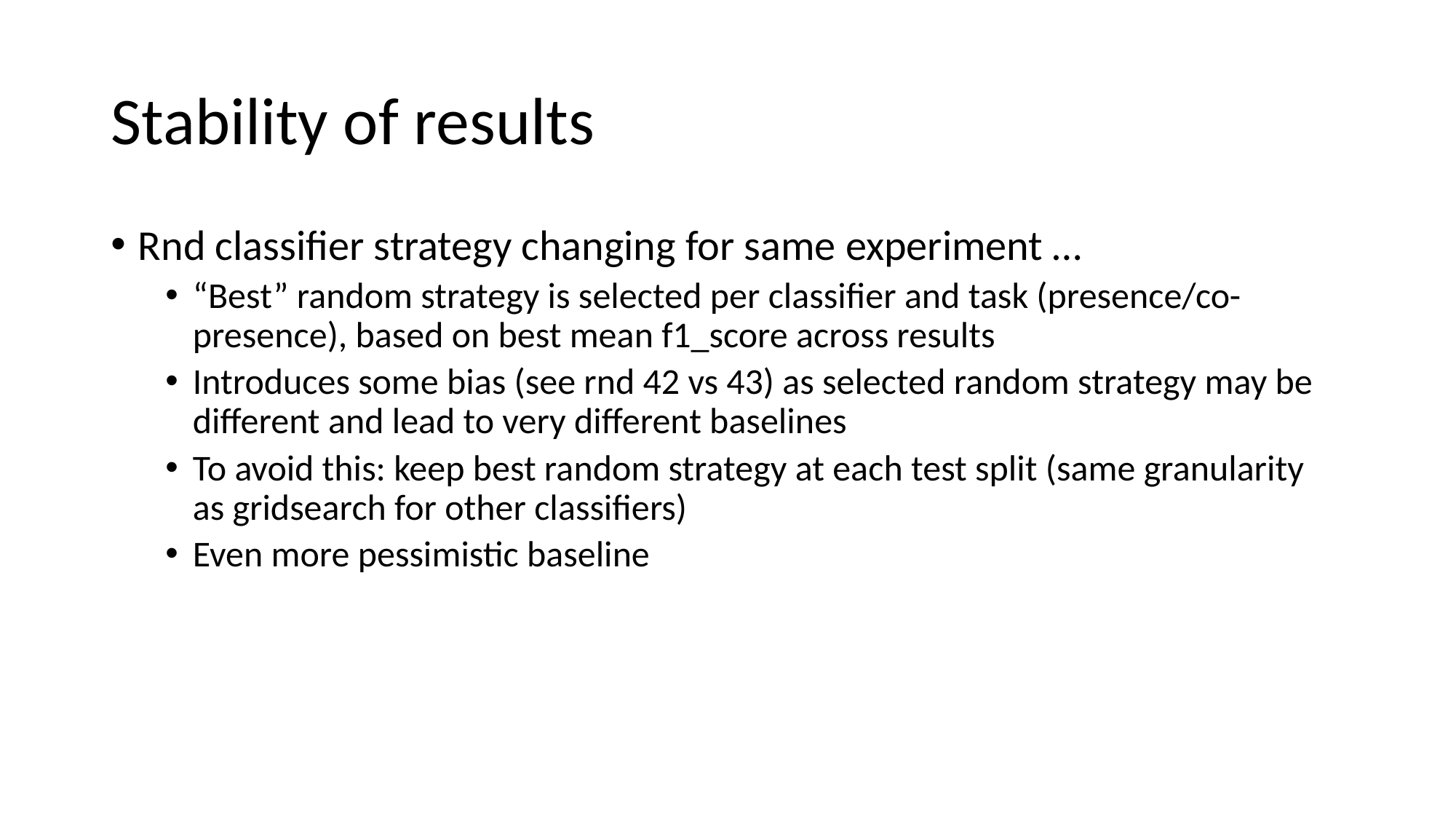

# Stability of results
Rnd classifier strategy changing for same experiment …
“Best” random strategy is selected per classifier and task (presence/co-presence), based on best mean f1_score across results
Introduces some bias (see rnd 42 vs 43) as selected random strategy may be different and lead to very different baselines
To avoid this: keep best random strategy at each test split (same granularity as gridsearch for other classifiers)
Even more pessimistic baseline